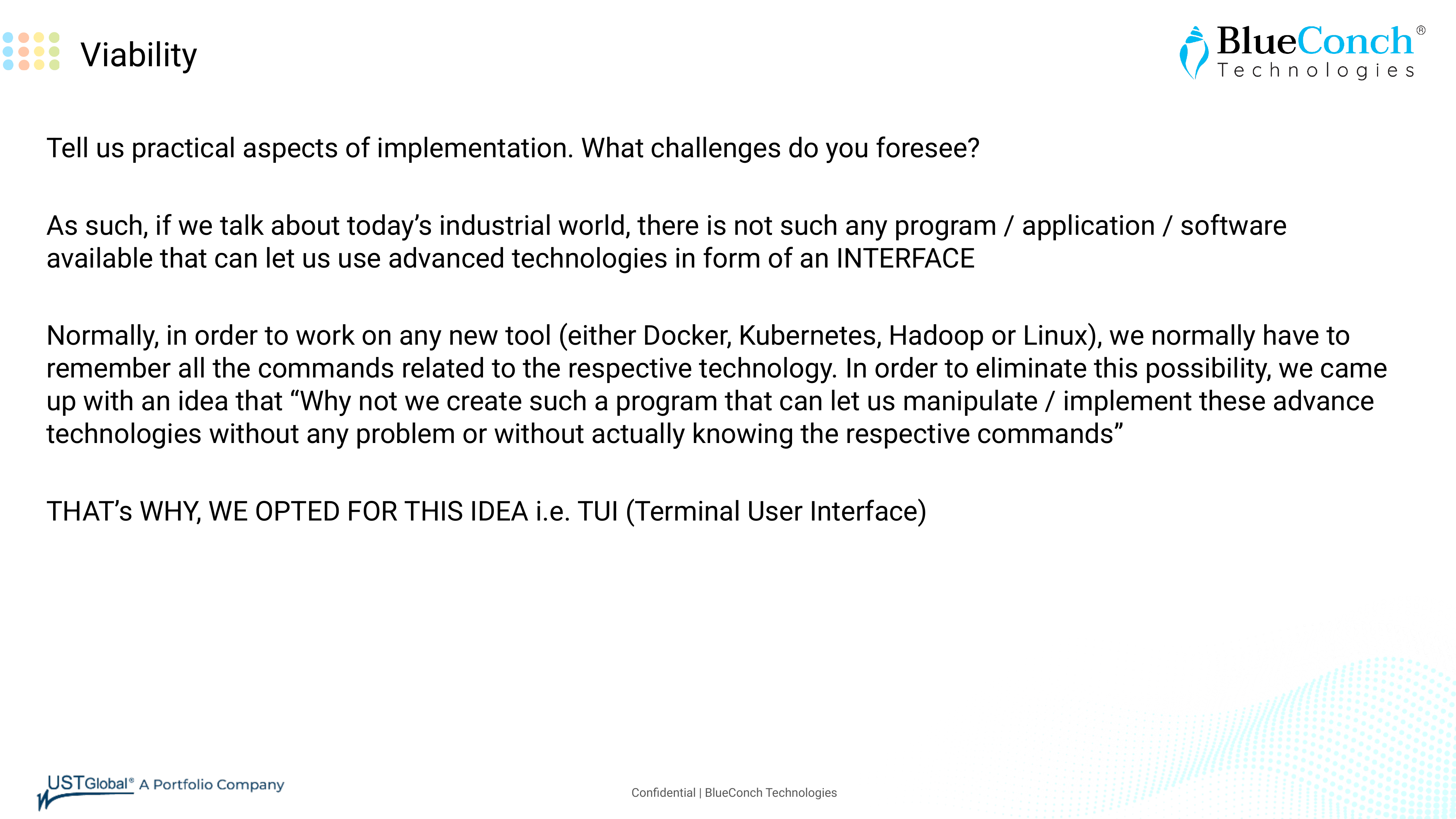

Viability
Tell us practical aspects of implementation. What challenges do you foresee?
As such, if we talk about today’s industrial world, there is not such any program / application / software available that can let us use advanced technologies in form of an INTERFACE
Normally, in order to work on any new tool (either Docker, Kubernetes, Hadoop or Linux), we normally have to remember all the commands related to the respective technology. In order to eliminate this possibility, we came up with an idea that “Why not we create such a program that can let us manipulate / implement these advance technologies without any problem or without actually knowing the respective commands”
THAT’s WHY, WE OPTED FOR THIS IDEA i.e. TUI (Terminal User Interface)